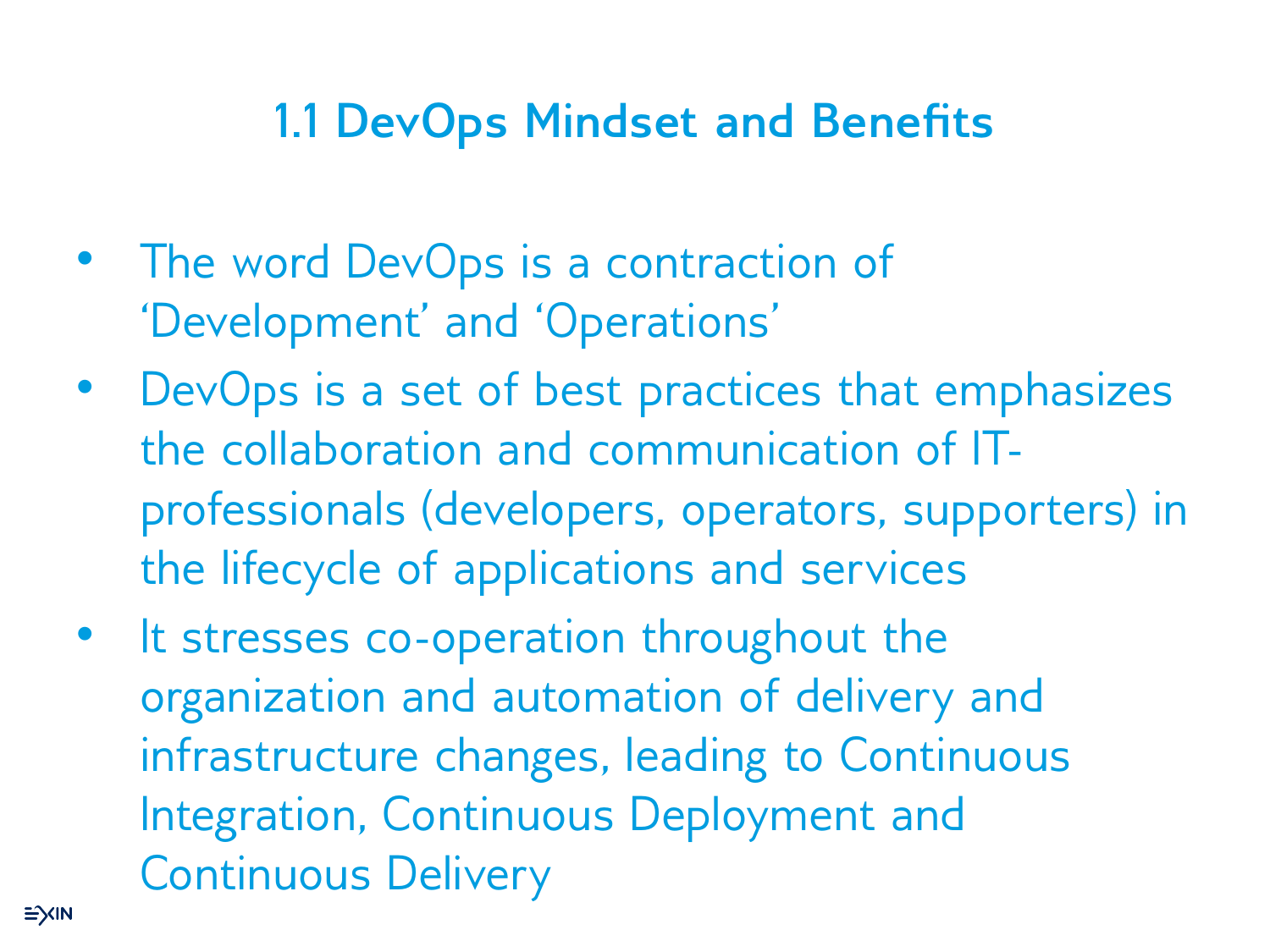

# 1.1 DevOps Mindset and Benefits
The word DevOps is a contraction of ‘Development’ and ‘Operations’
DevOps is a set of best practices that emphasizes the collaboration and communication of IT-professionals (developers, operators, supporters) in the lifecycle of applications and services
It stresses co-operation throughout the organization and automation of delivery and infrastructure changes, leading to Continuous Integration, Continuous Deployment and Continuous Delivery